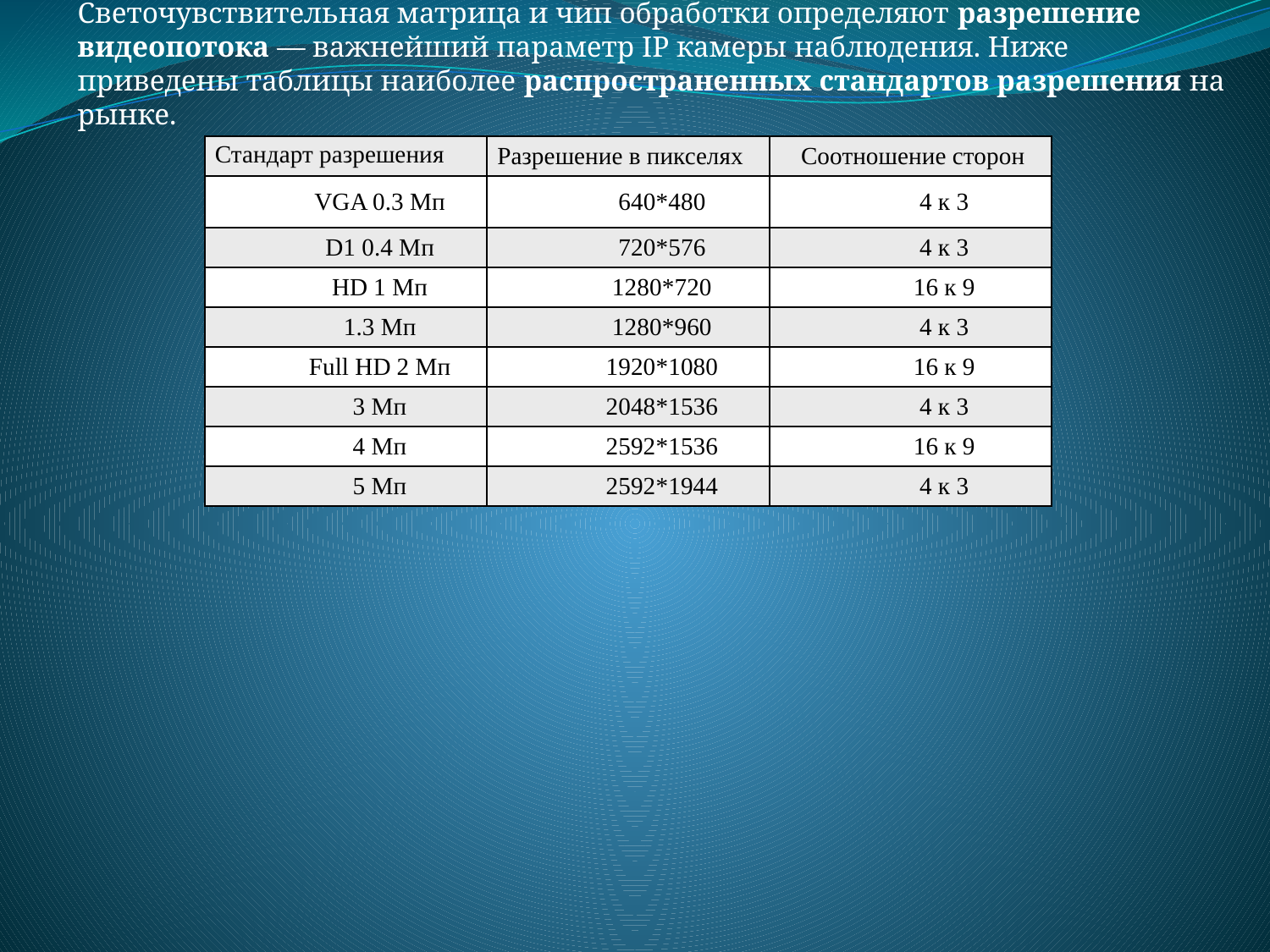

Светочувствительная матрица и чип обработки определяют разрешение видеопотока — важнейший параметр IP камеры наблюдения. Ниже приведены таблицы наиболее распространенных стандартов разрешения на рынке.

| Стандарт разрешения | Разрешение в пикселях | Соотношение сторон |
| --- | --- | --- |
| VGA 0.3 Мп | 640\*480 | 4 к 3 |
| D1 0.4 Мп | 720\*576 | 4 к 3 |
| HD 1 Мп | 1280\*720 | 16 к 9 |
| 1.3 Мп | 1280\*960 | 4 к 3 |
| Full HD 2 Мп | 1920\*1080 | 16 к 9 |
| 3 Мп | 2048\*1536 | 4 к 3 |
| 4 Мп | 2592\*1536 | 16 к 9 |
| 5 Мп | 2592\*1944 | 4 к 3 |